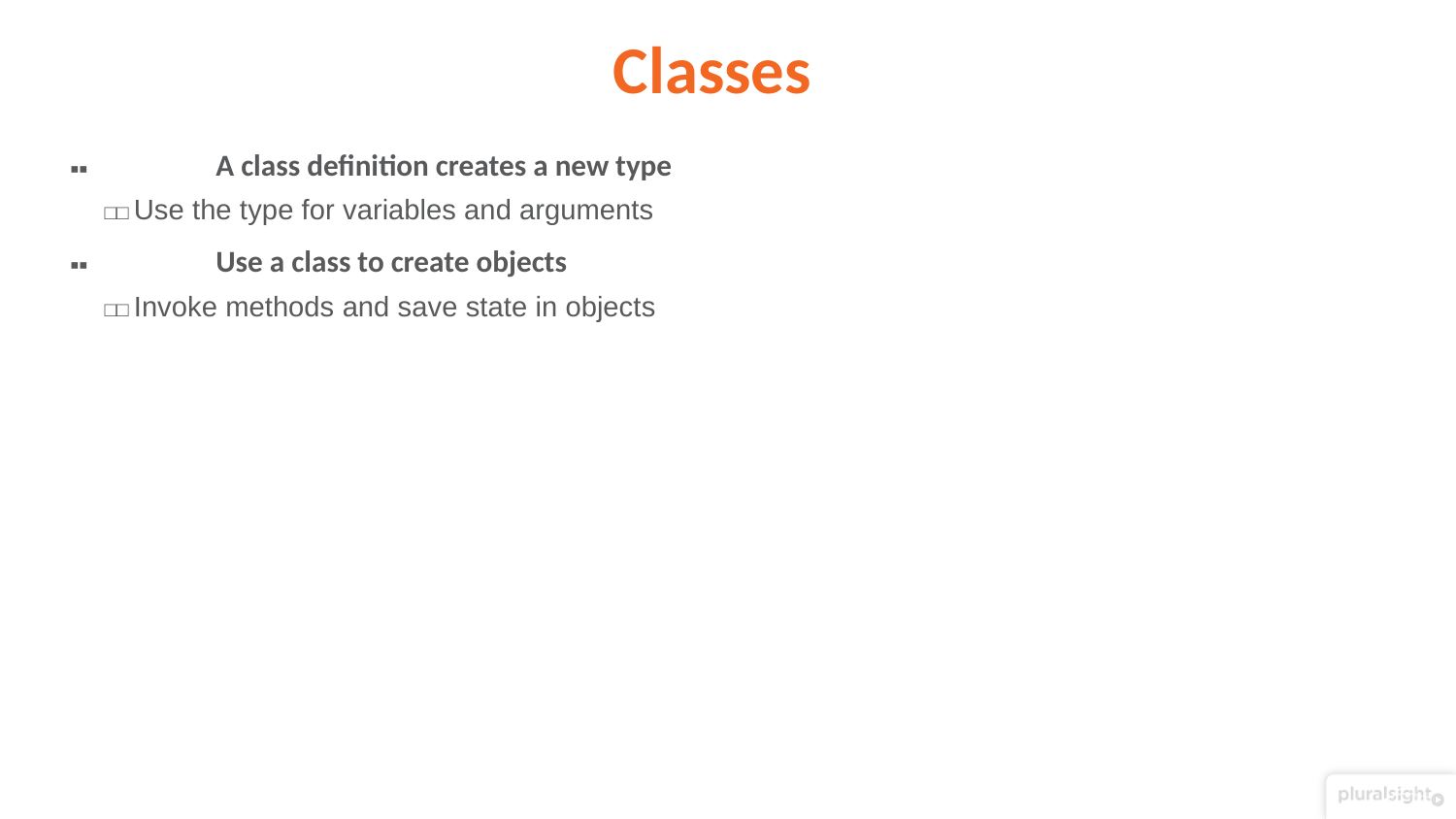

# Classes
▪▪	A class definition creates a new type
□□ Use the type for variables and arguments
▪▪	Use a class to create objects
□□ Invoke methods and save state in objects